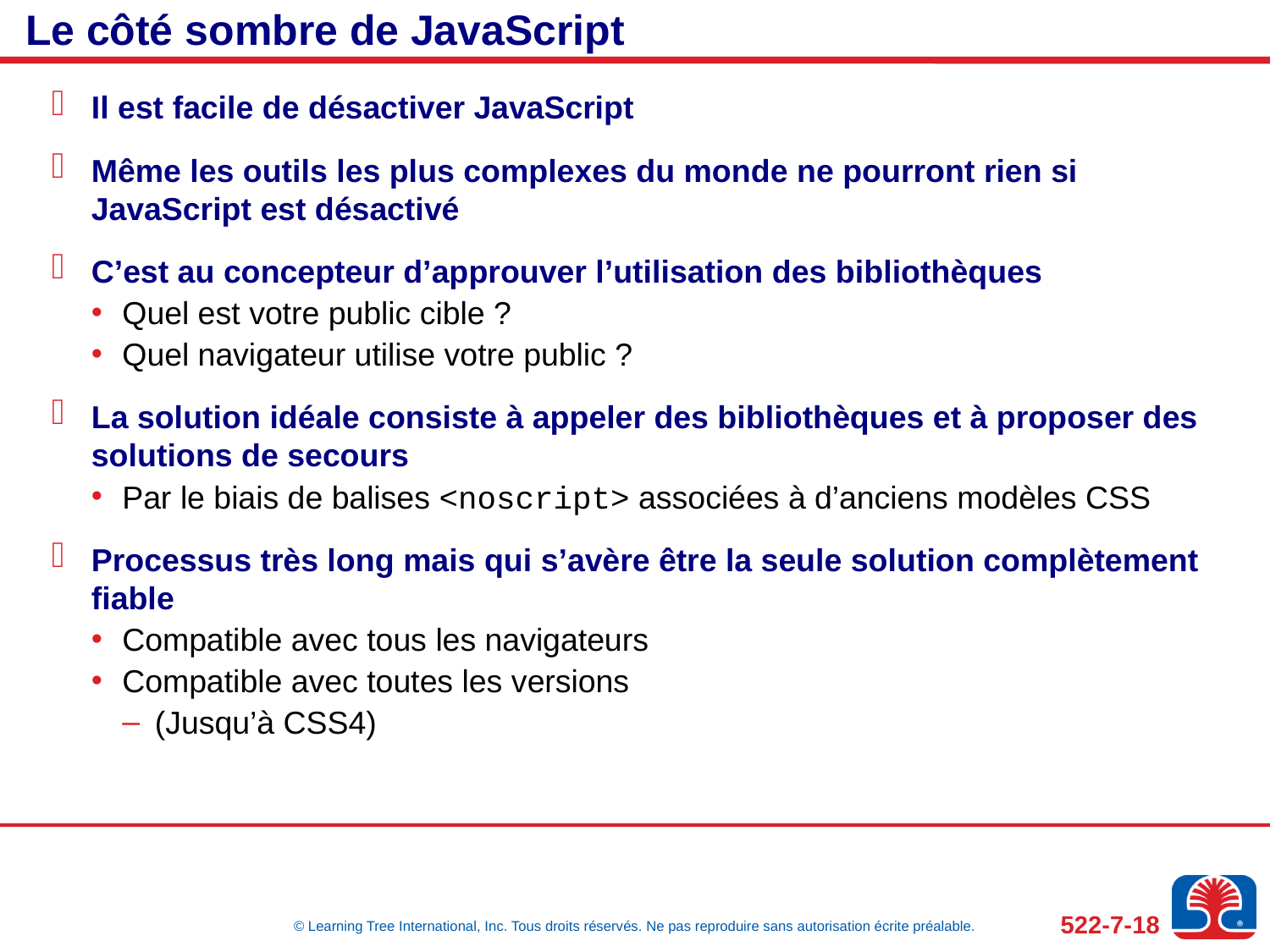

# Le côté sombre de JavaScript
Il est facile de désactiver JavaScript
Même les outils les plus complexes du monde ne pourront rien si JavaScript est désactivé
C’est au concepteur d’approuver l’utilisation des bibliothèques
Quel est votre public cible ?
Quel navigateur utilise votre public ?
La solution idéale consiste à appeler des bibliothèques et à proposer des solutions de secours
Par le biais de balises <noscript> associées à d’anciens modèles CSS
Processus très long mais qui s’avère être la seule solution complètement fiable
Compatible avec tous les navigateurs
Compatible avec toutes les versions
(Jusqu’à CSS4)